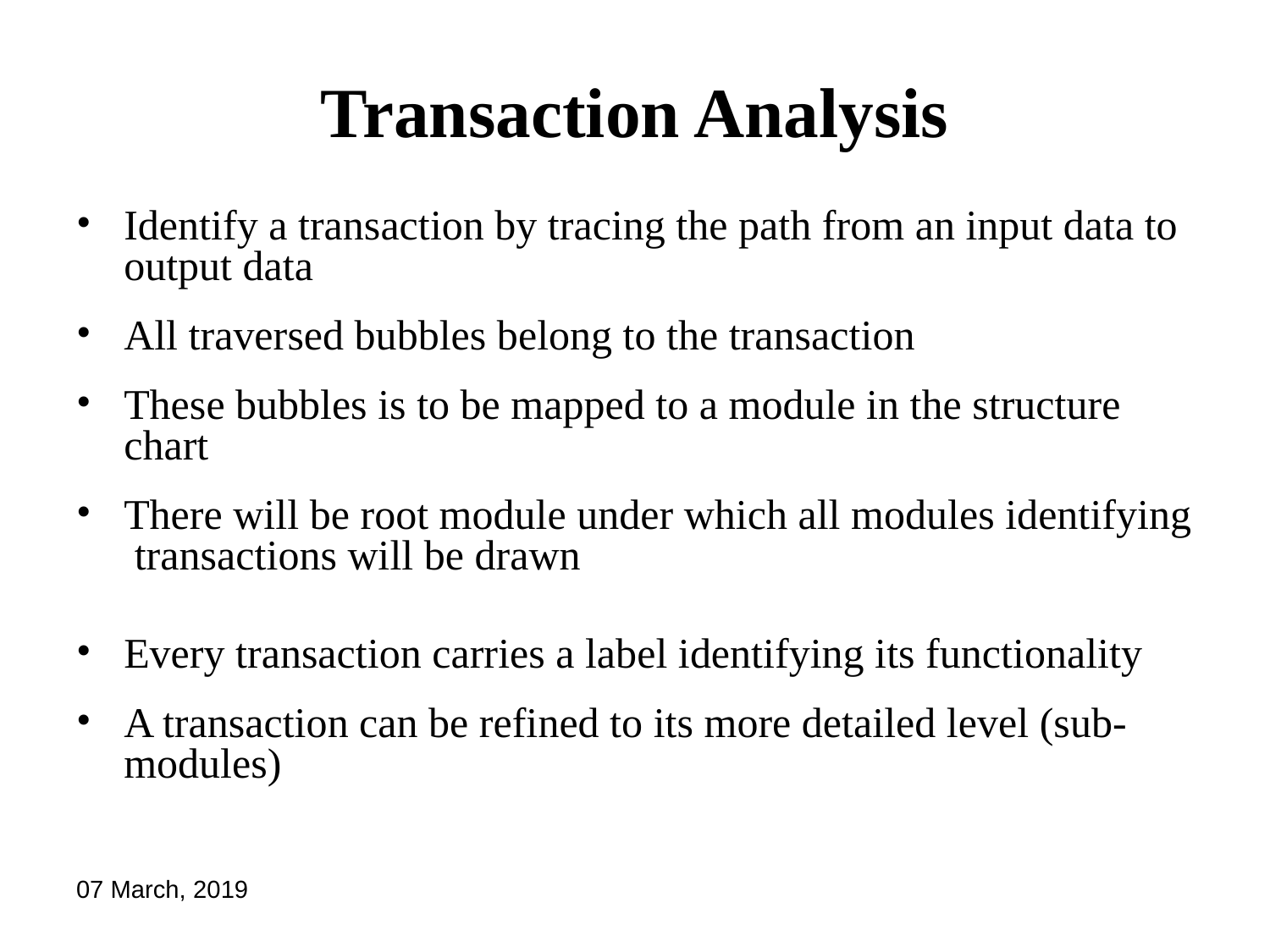

# Transaction Analysis
Identify a transaction by tracing the path from an input data to output data

All traversed bubbles belong to the transaction

These bubbles is to be mapped to a module in the structure chart

There will be root module under which all modules identifying  transactions will be drawn

Every transaction carries a label identifying its functionality

A transaction can be refined to its more detailed level (sub-modules)
07 March, 2019